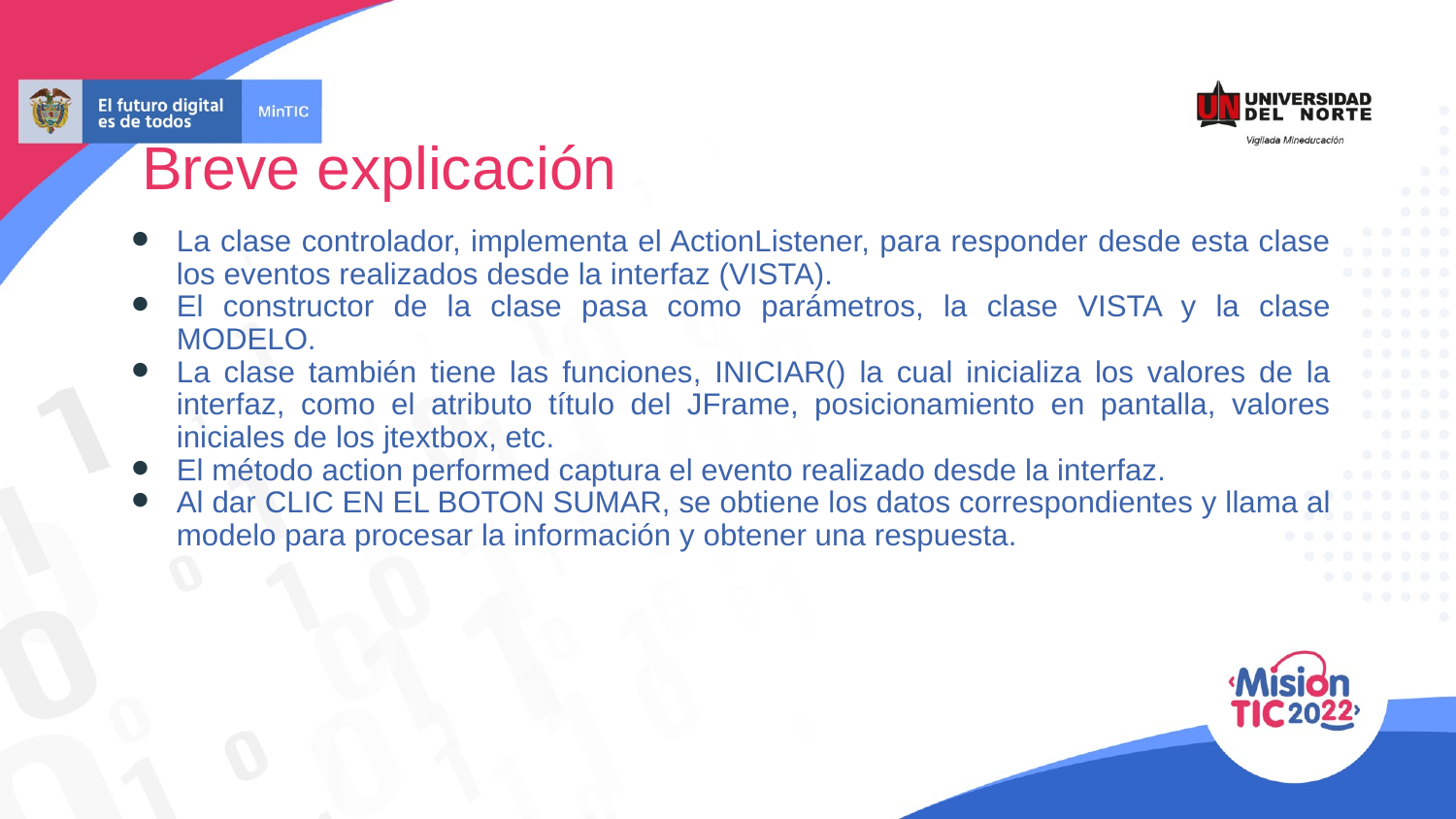

Breve explicación
La clase controlador, implementa el ActionListener, para responder desde esta clase los eventos realizados desde la interfaz (VISTA).
El constructor de la clase pasa como parámetros, la clase VISTA y la clase MODELO.
La clase también tiene las funciones, INICIAR() la cual inicializa los valores de la interfaz, como el atributo título del JFrame, posicionamiento en pantalla, valores iniciales de los jtextbox, etc.
El método action performed captura el evento realizado desde la interfaz.
Al dar CLIC EN EL BOTON SUMAR, se obtiene los datos correspondientes y llama al modelo para procesar la información y obtener una respuesta.